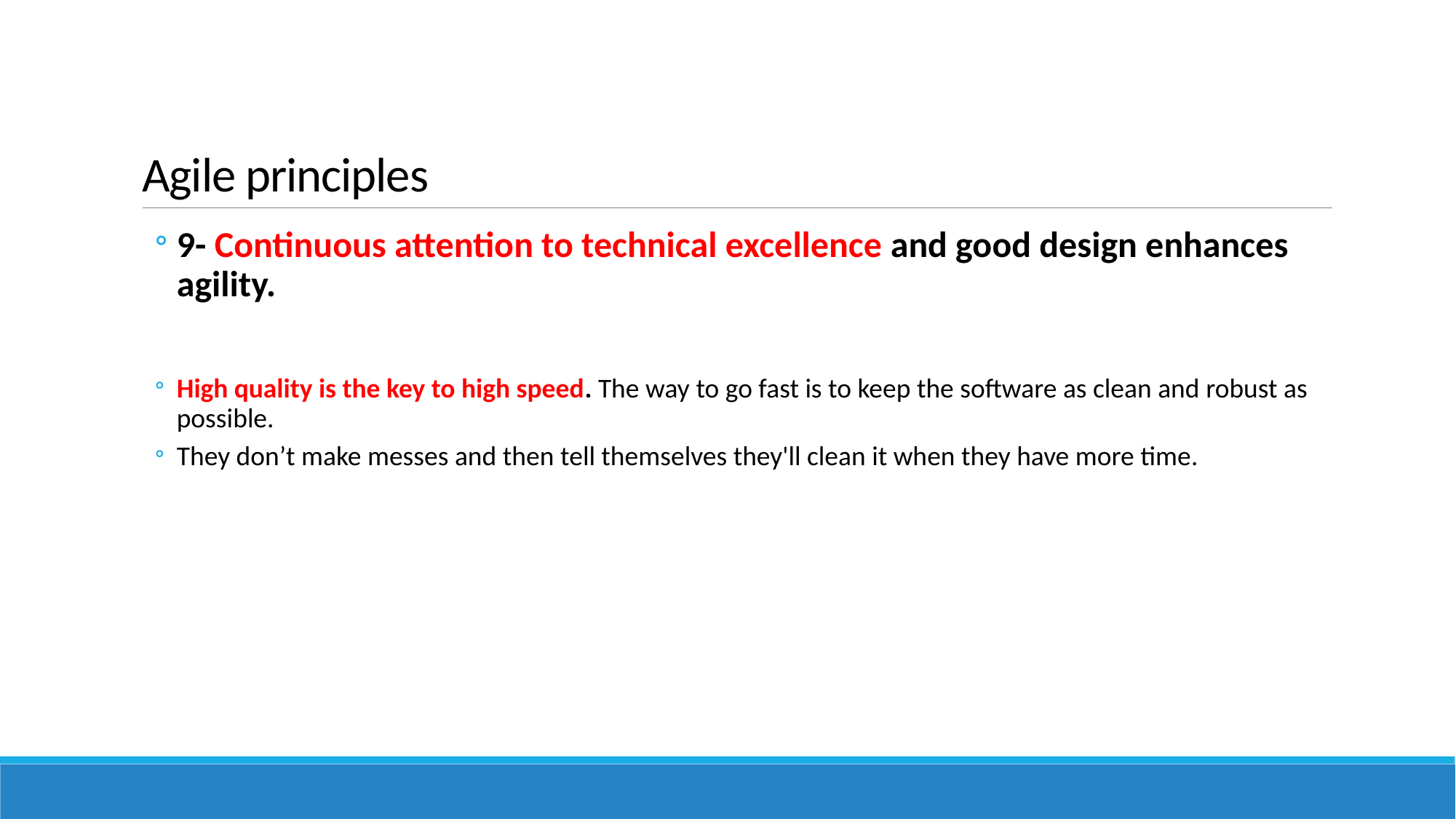

# Agile principles
9- Continuous attention to technical excellence and good design enhances agility.

High quality is the key to high speed. The way to go fast is to keep the software as clean and robust as possible.
They don’t make messes and then tell themselves they'll clean it when they have more time.